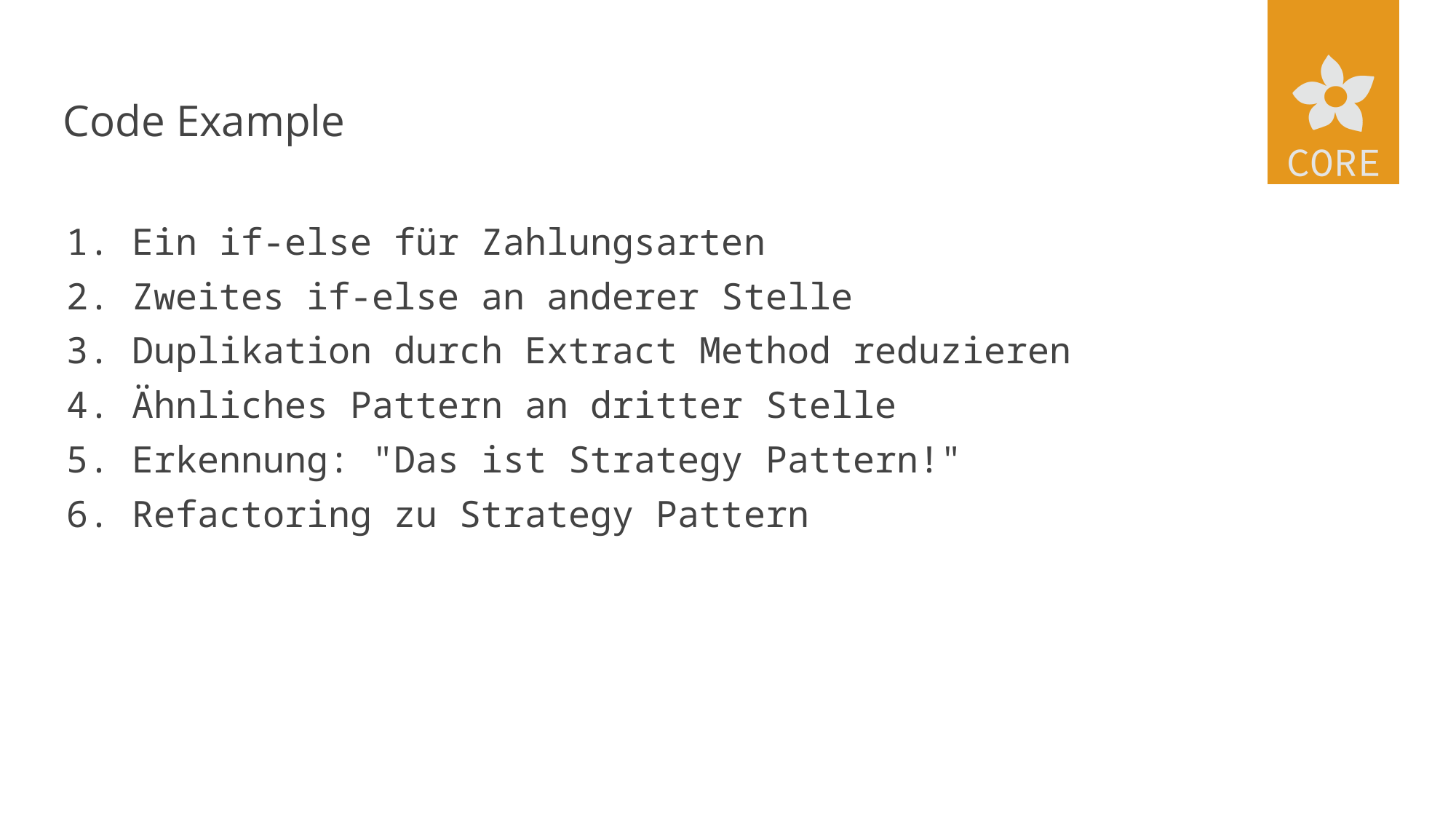

# Code Example
1. Ein if-else für Zahlungsarten
2. Zweites if-else an anderer Stelle
3. Duplikation durch Extract Method reduzieren
4. Ähnliches Pattern an dritter Stelle
5. Erkennung: "Das ist Strategy Pattern!"
6. Refactoring zu Strategy Pattern